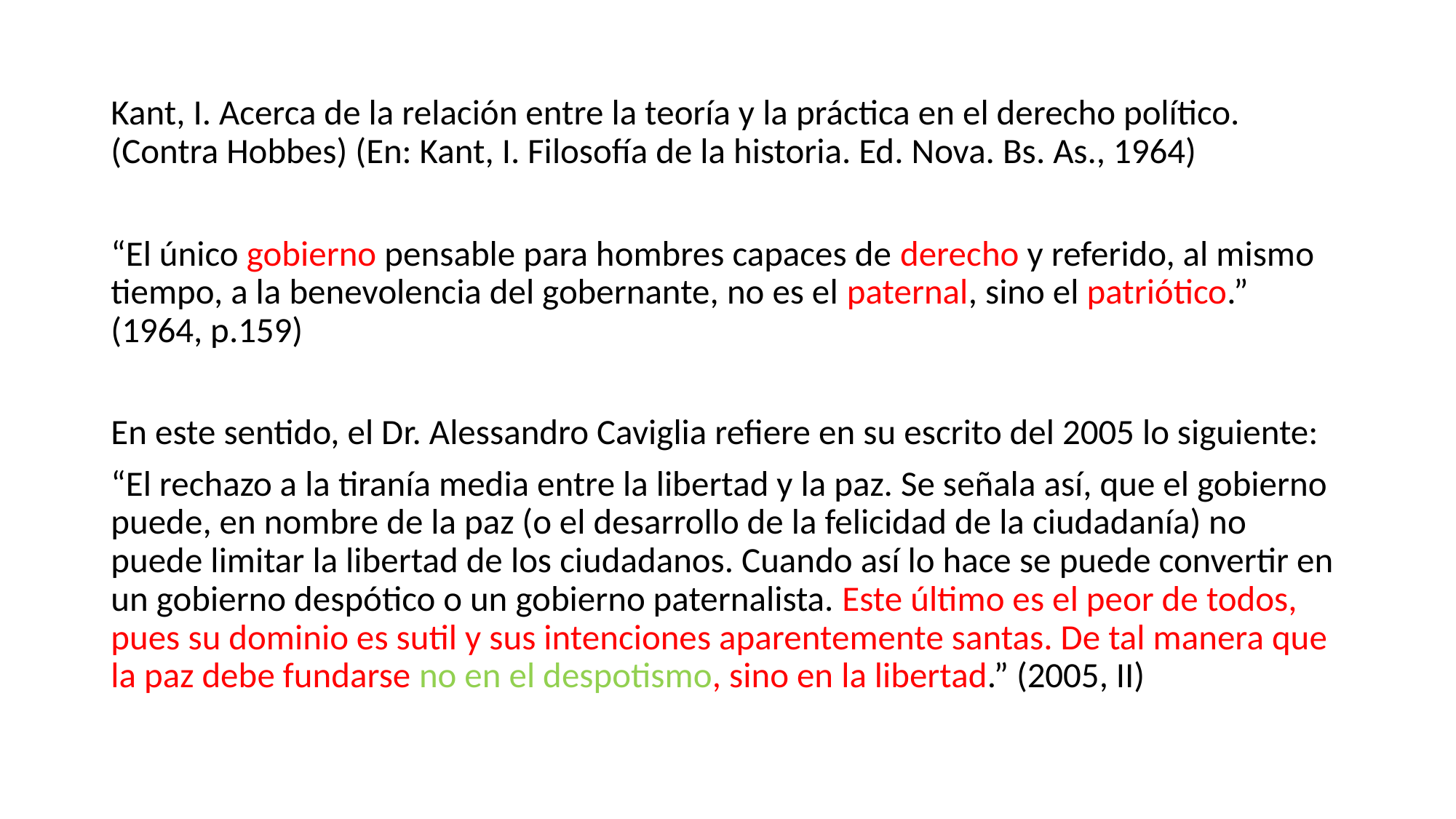

Kant, I. Acerca de la relación entre la teoría y la práctica en el derecho político. (Contra Hobbes) (En: Kant, I. Filosofía de la historia. Ed. Nova. Bs. As., 1964)

“El único gobierno pensable para hombres capaces de derecho y referido, al mismo tiempo, a la benevolencia del gobernante, no es el paternal, sino el patriótico.” (1964, p.159)

En este sentido, el Dr. Alessandro Caviglia refiere en su escrito del 2005 lo siguiente:
“El rechazo a la tiranía media entre la libertad y la paz. Se señala así, que el gobierno puede, en nombre de la paz (o el desarrollo de la felicidad de la ciudadanía) no puede limitar la libertad de los ciudadanos. Cuando así lo hace se puede convertir en un gobierno despótico o un gobierno paternalista. Este último es el peor de todos, pues su dominio es sutil y sus intenciones aparentemente santas. De tal manera que la paz debe fundarse no en el despotismo, sino en la libertad.” (2005, II)